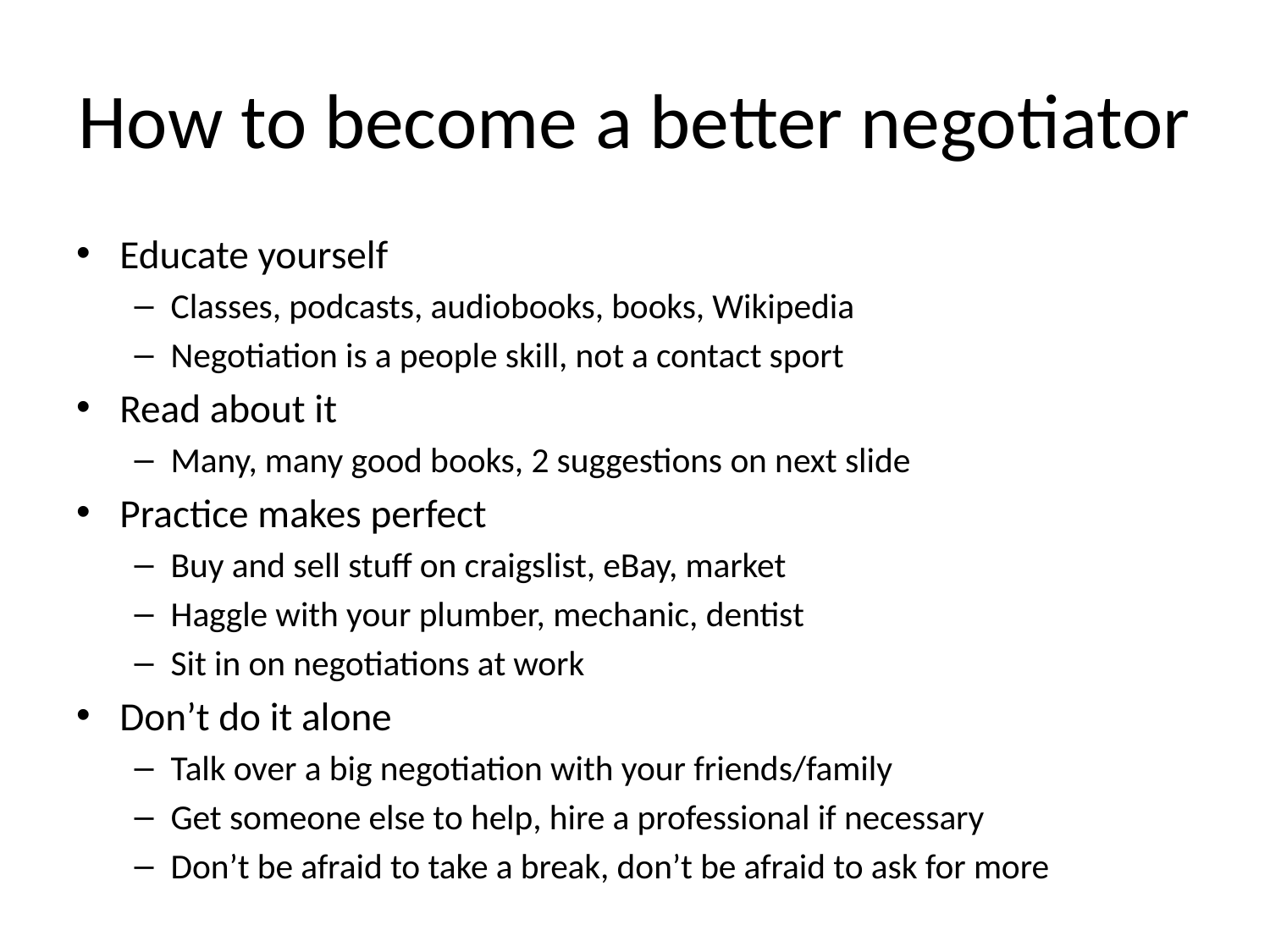

# How to become a better negotiator
Educate yourself
Classes, podcasts, audiobooks, books, Wikipedia
Negotiation is a people skill, not a contact sport
Read about it
Many, many good books, 2 suggestions on next slide
Practice makes perfect
Buy and sell stuff on craigslist, eBay, market
Haggle with your plumber, mechanic, dentist
Sit in on negotiations at work
Don’t do it alone
Talk over a big negotiation with your friends/family
Get someone else to help, hire a professional if necessary
Don’t be afraid to take a break, don’t be afraid to ask for more